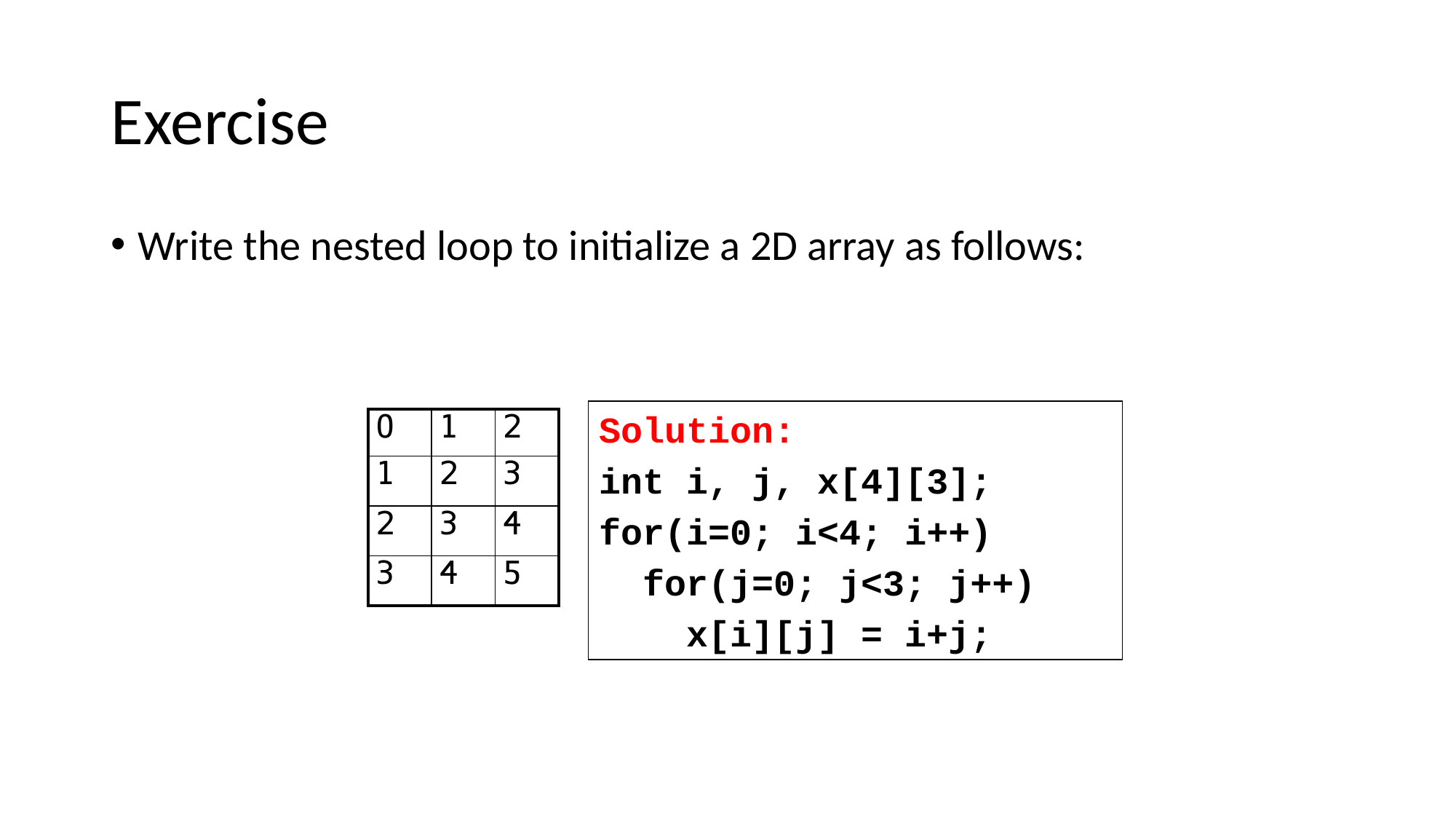

# Exercise
Write the nested loop to initialize a 2D array as follows:
Solution:
int i, j, x[4][3];
for(i=0; i<4; i++)
  for(j=0; j<3; j++)
    x[i][j] = i+j;
| 0 | 1 | 2 |
| --- | --- | --- |
| 1 | 2 | 3 |
| 2 | 3 | 4 |
| 3 | 4 | 5 |